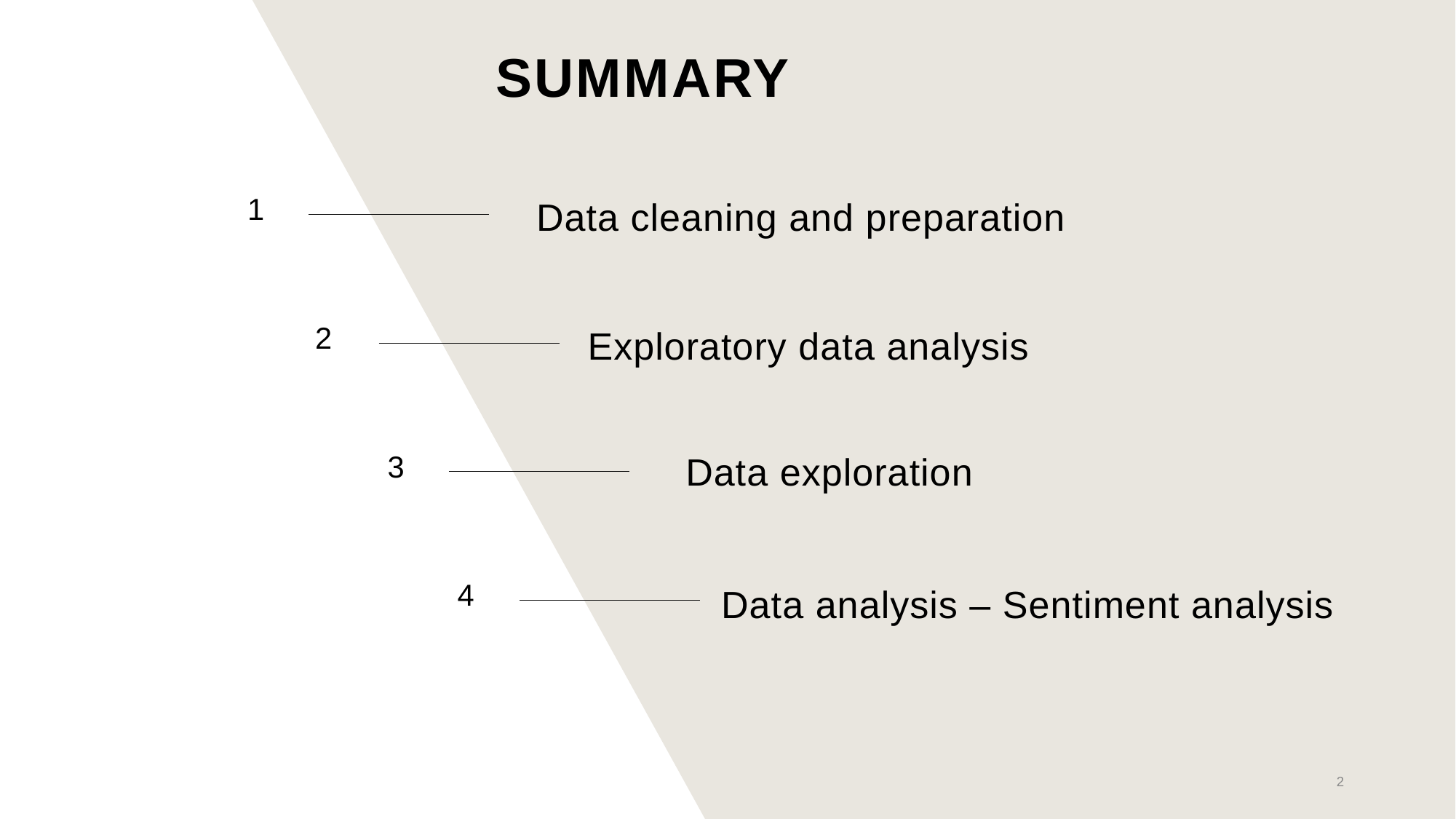

# Summary
1
Data cleaning and preparation
2
Exploratory data analysis
3
Data exploration
4
Data analysis – Sentiment analysis
2